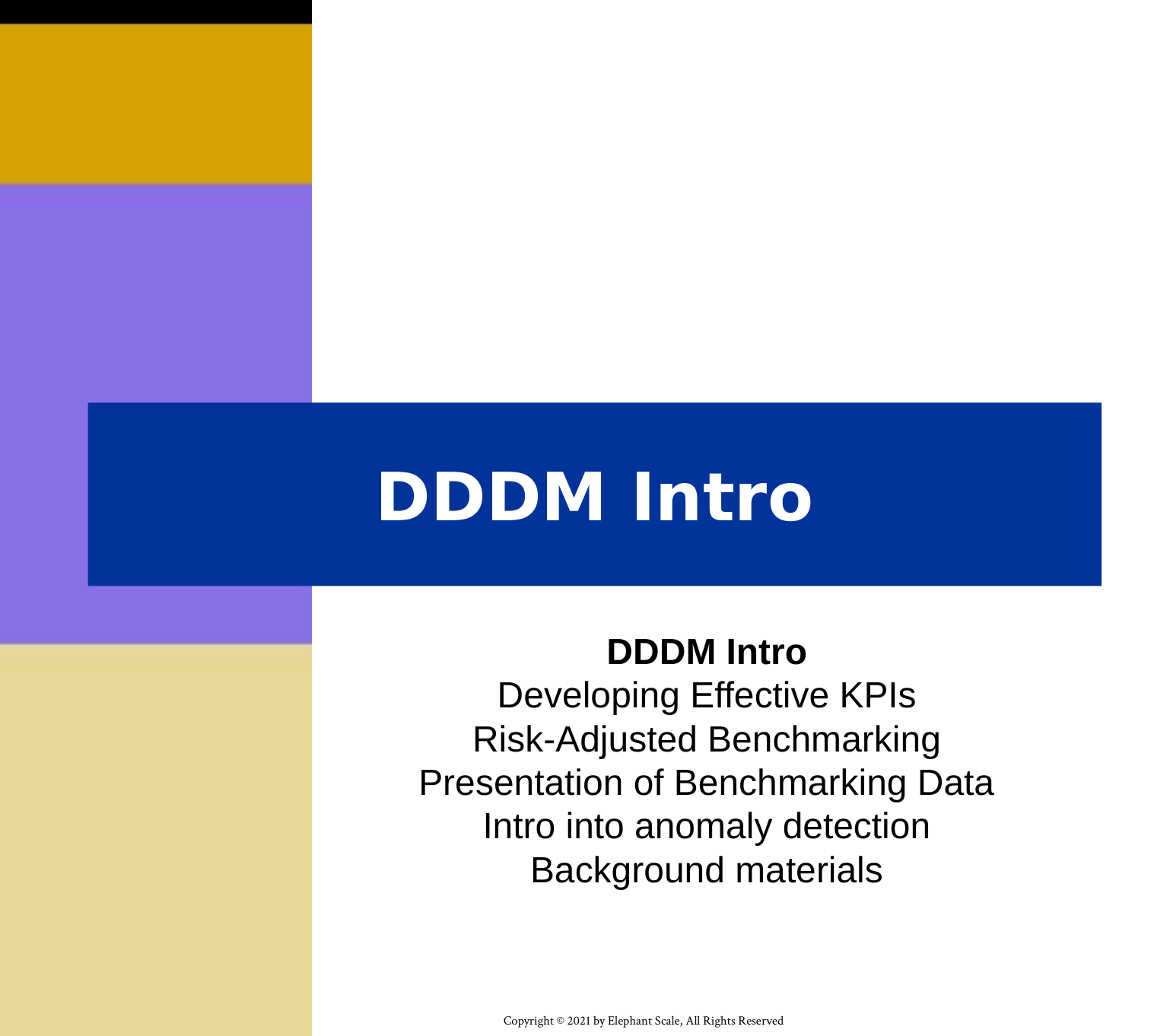

# DDDM Intro
DDDM Intro
Developing Effective KPIs
Risk-Adjusted Benchmarking
Presentation of Benchmarking Data
Intro into anomaly detection
Background materials

Copyright © 2021 by Elephant Scale, All Rights Reserved